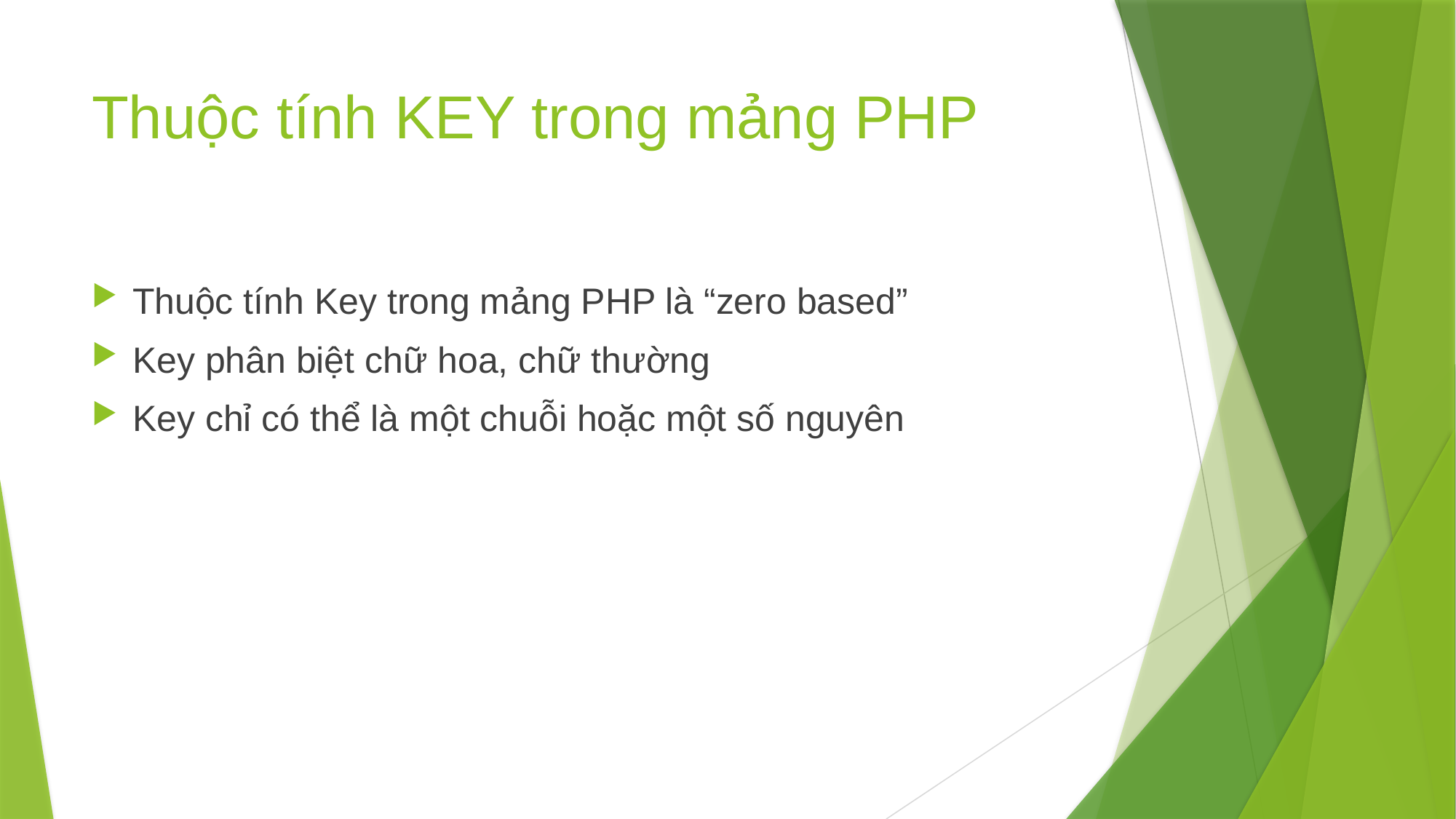

# Thuộc tính KEY trong mảng PHP
Thuộc tính Key trong mảng PHP là “zero based”
Key phân biệt chữ hoa, chữ thường
Key chỉ có thể là một chuỗi hoặc một số nguyên